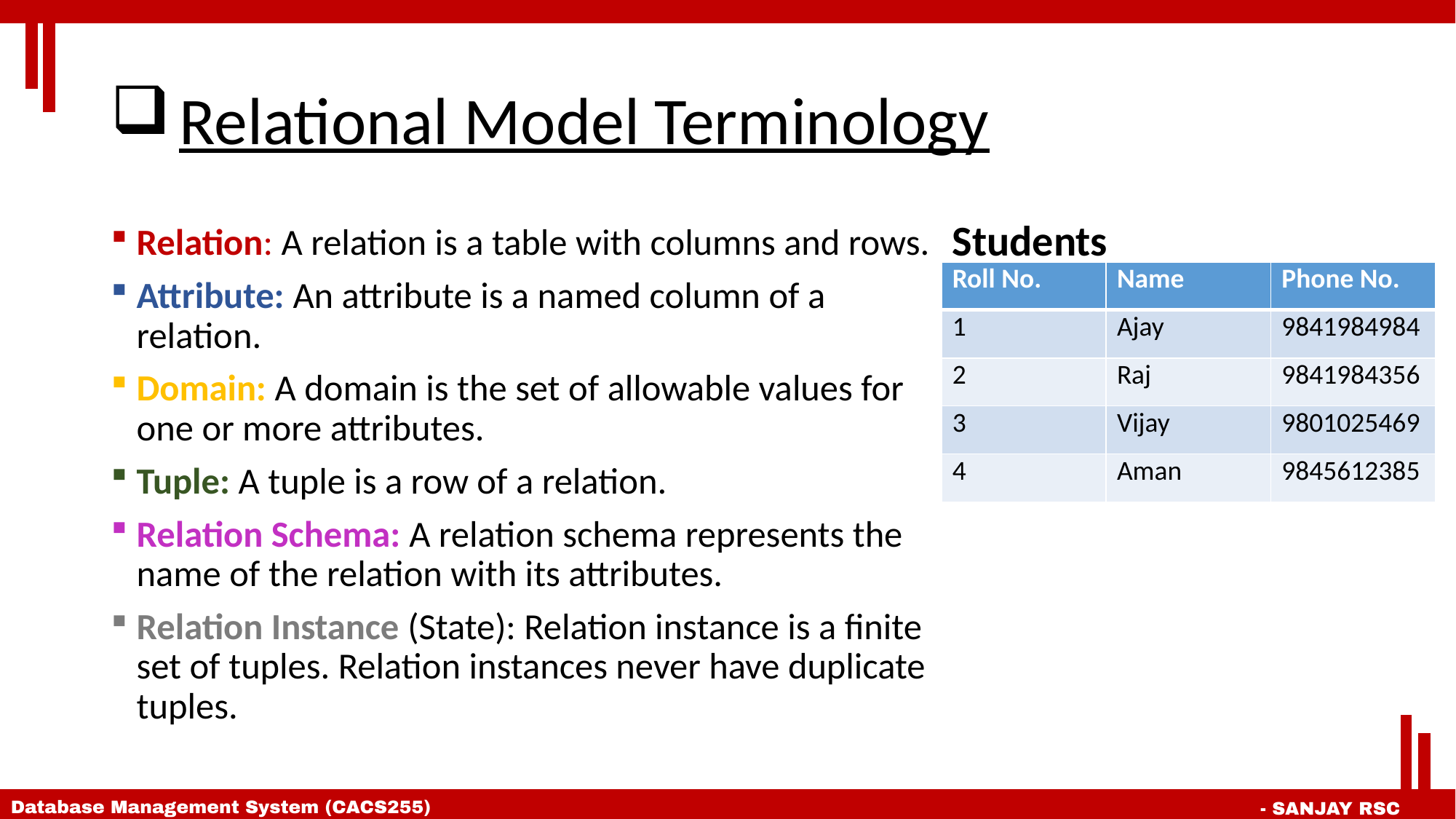

# Relational Model Terminology
Students
Relation: A relation is a table with columns and rows.
Attribute: An attribute is a named column of a relation.
Domain: A domain is the set of allowable values for one or more attributes.
Tuple: A tuple is a row of a relation.
Relation Schema: A relation schema represents the name of the relation with its attributes.
Relation Instance (State): Relation instance is a finite set of tuples. Relation instances never have duplicate tuples.
| Roll No. | Name | Phone No. |
| --- | --- | --- |
| 1 | Ajay | 9841984984 |
| 2 | Raj | 9841984356 |
| 3 | Vijay | 9801025469 |
| 4 | Aman | 9845612385 |